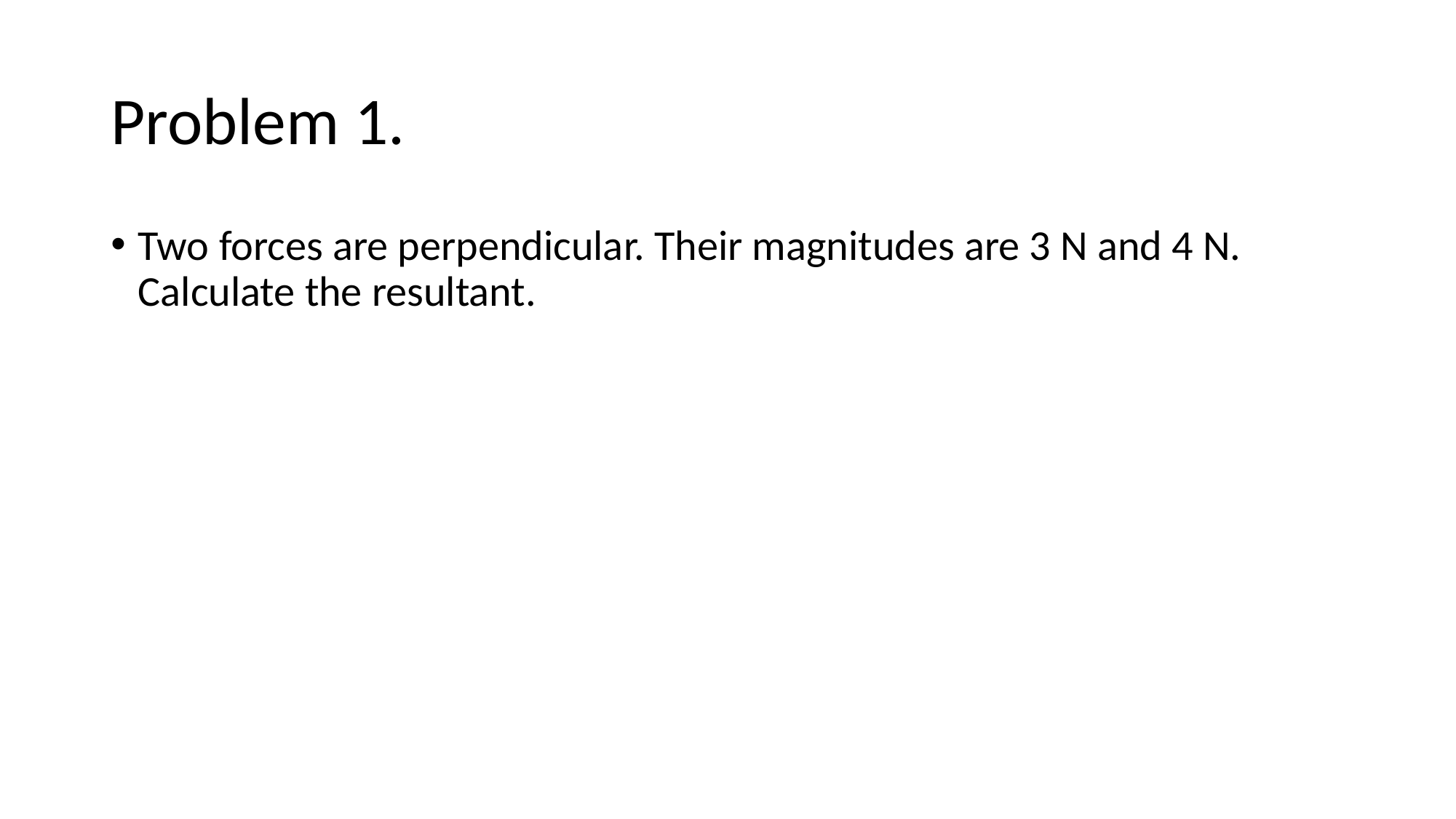

# Problem 1.
Two forces are perpendicular. Their magnitudes are 3 N and 4 N. Calculate the resultant.